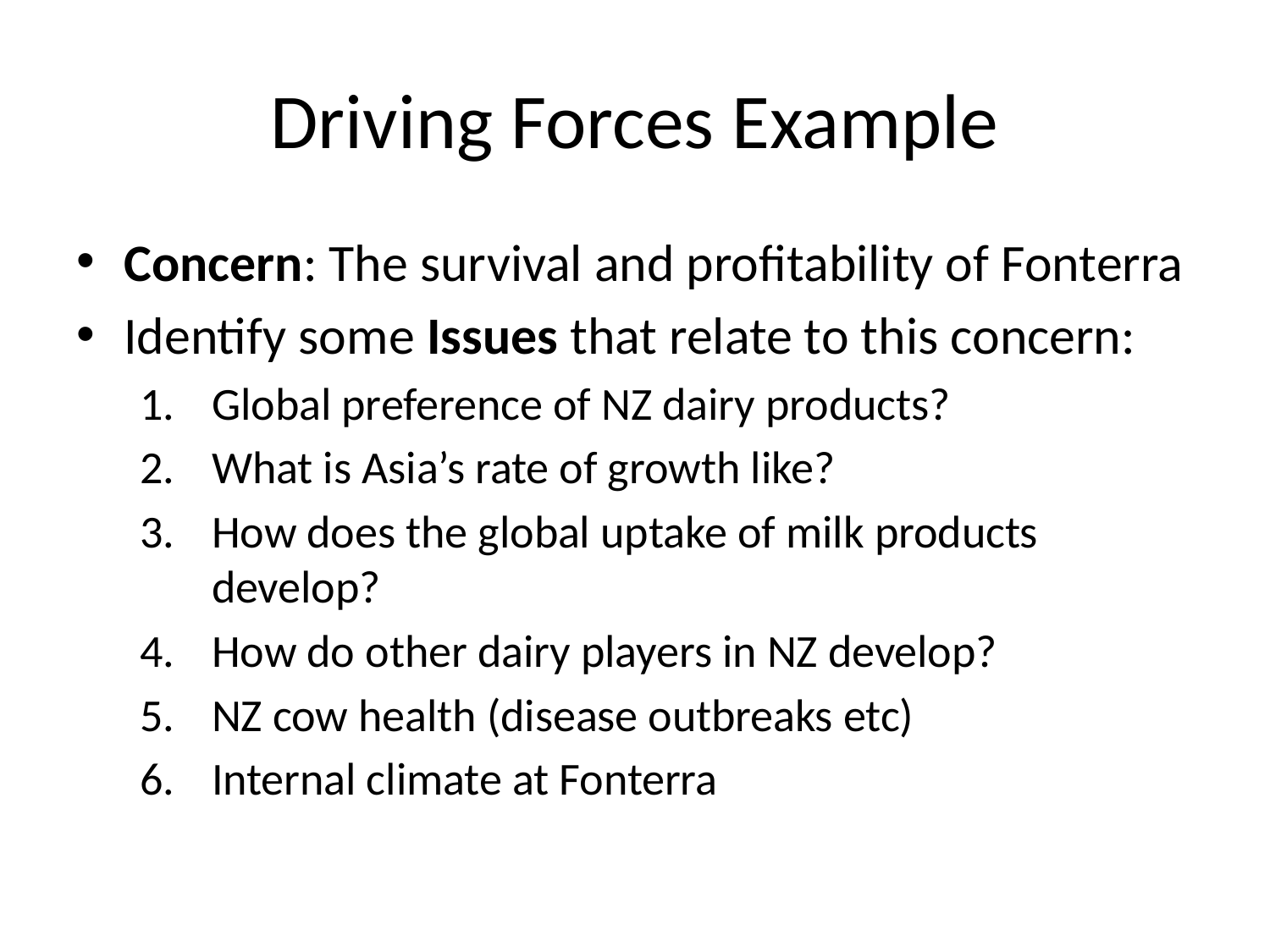

# Driving Forces Example
Concern: The survival and profitability of Fonterra
Identify some Issues that relate to this concern:
Global preference of NZ dairy products?
What is Asia’s rate of growth like?
How does the global uptake of milk products develop?
How do other dairy players in NZ develop?
NZ cow health (disease outbreaks etc)
Internal climate at Fonterra